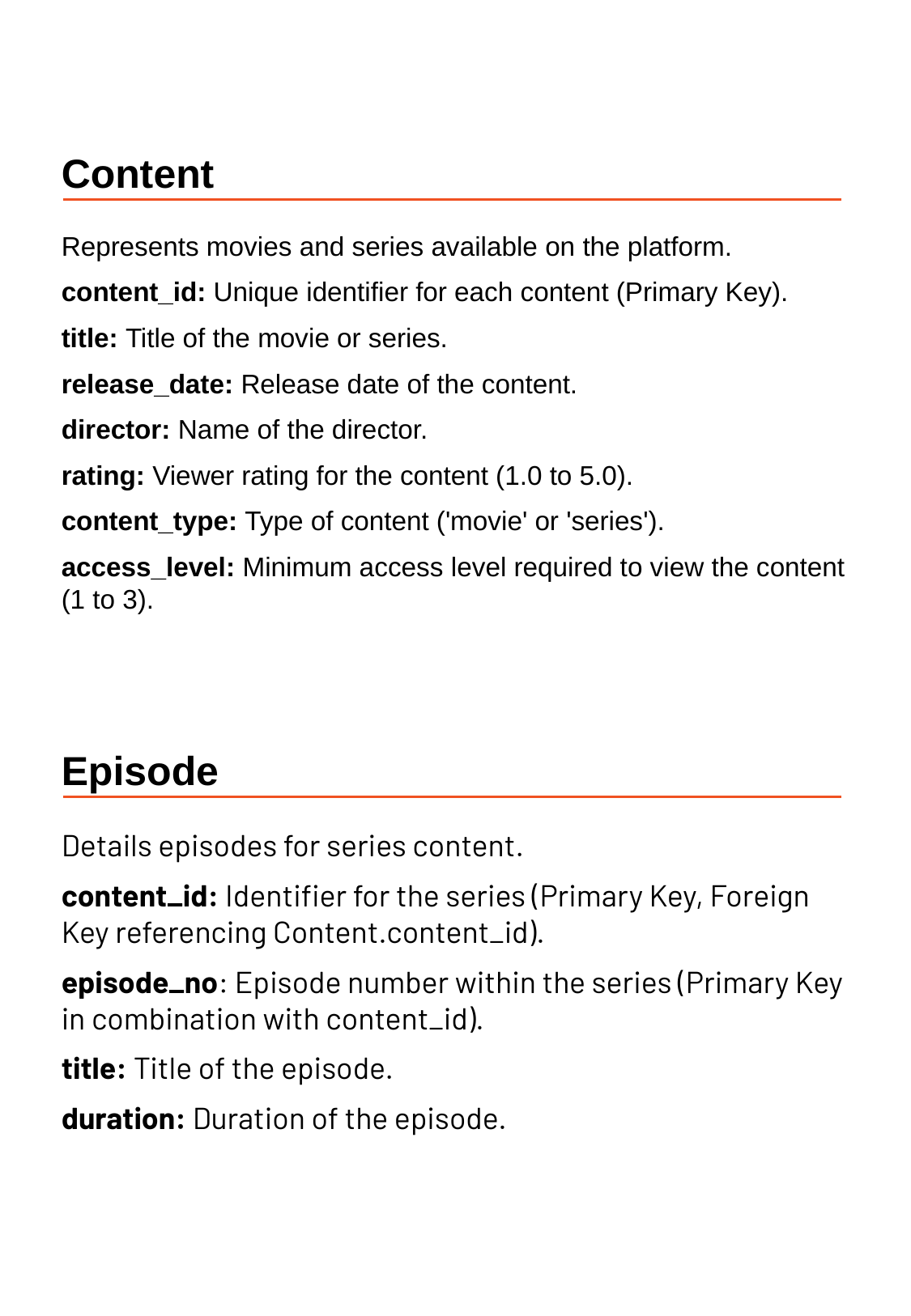

Content
Represents movies and series available on the platform.
content_id: Unique identifier for each content (Primary Key).
title: Title of the movie or series.
release_date: Release date of the content.
director: Name of the director.
rating: Viewer rating for the content (1.0 to 5.0).
content_type: Type of content ('movie' or 'series').
access_level: Minimum access level required to view the content (1 to 3).
Episode
Details episodes for series content.
content_id: Identifier for the series (Primary Key, Foreign Key referencing Content.content_id).
episode_no: Episode number within the series (Primary Key in combination with content_id).
title: Title of the episode.
duration: Duration of the episode.